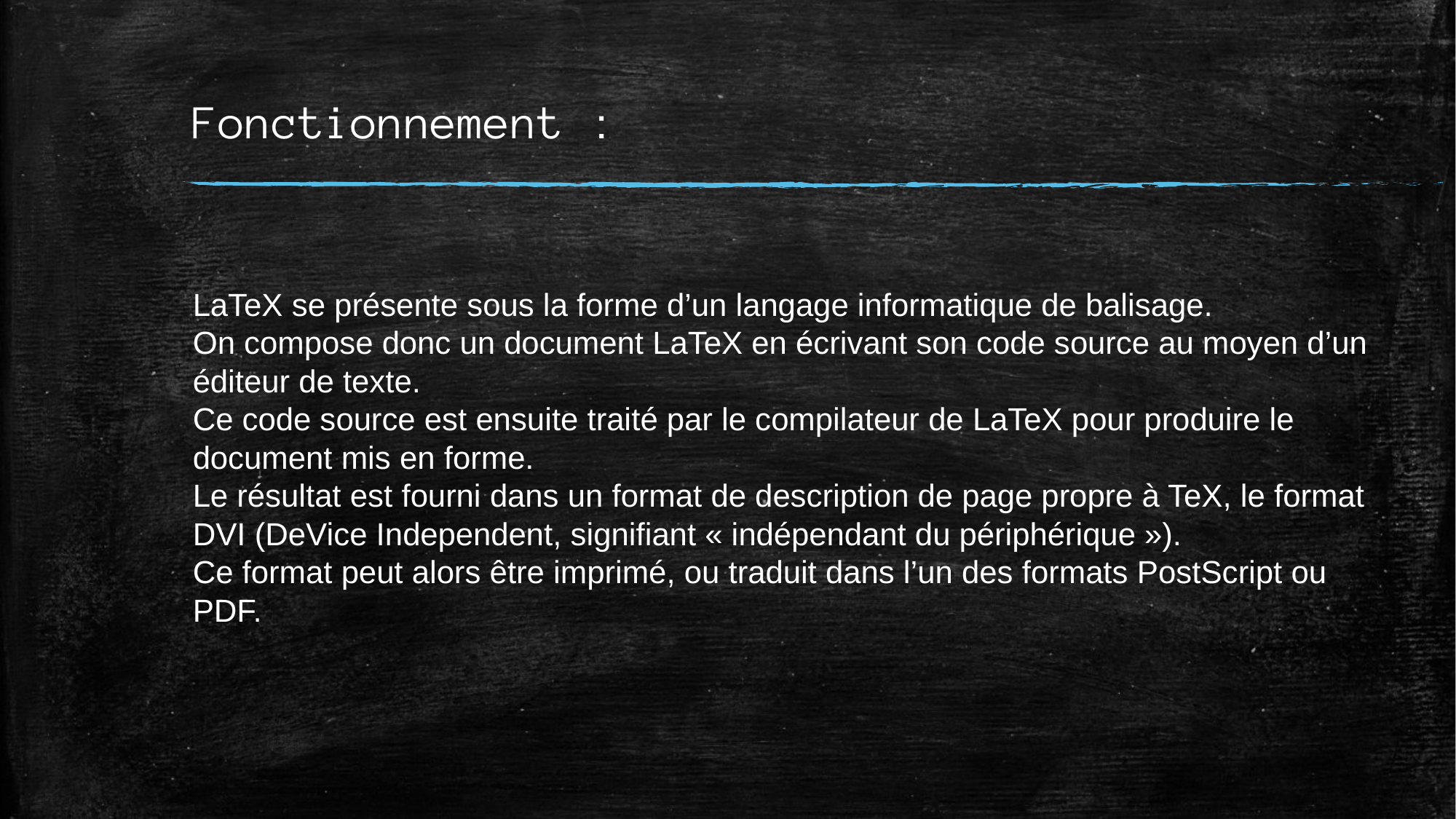

# Fonctionnement :
LaTeX se présente sous la forme d’un langage informatique de balisage.
On compose donc un document LaTeX en écrivant son code source au moyen d’un éditeur de texte.
Ce code source est ensuite traité par le compilateur de LaTeX pour produire le document mis en forme.
Le résultat est fourni dans un format de description de page propre à TeX, le format DVI (DeVice Independent, signifiant « indépendant du périphérique »).
Ce format peut alors être imprimé, ou traduit dans l’un des formats PostScript ou PDF.